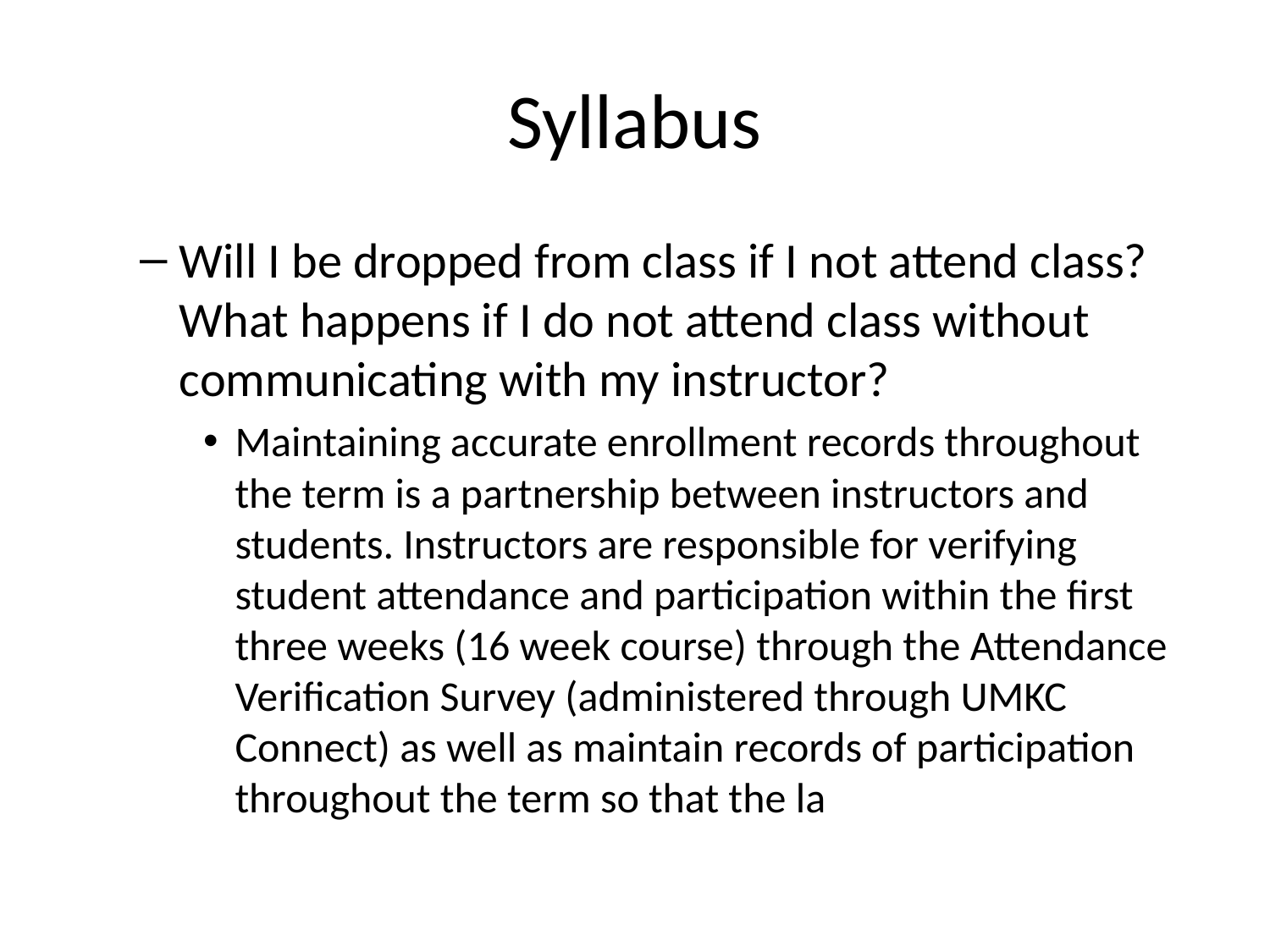

# Syllabus
Will I be dropped from class if I not attend class? What happens if I do not attend class without communicating with my instructor?
Maintaining accurate enrollment records throughout the term is a partnership between instructors and students. Instructors are responsible for verifying student attendance and participation within the first three weeks (16 week course) through the Attendance Verification Survey (administered through UMKC Connect) as well as maintain records of participation throughout the term so that the la